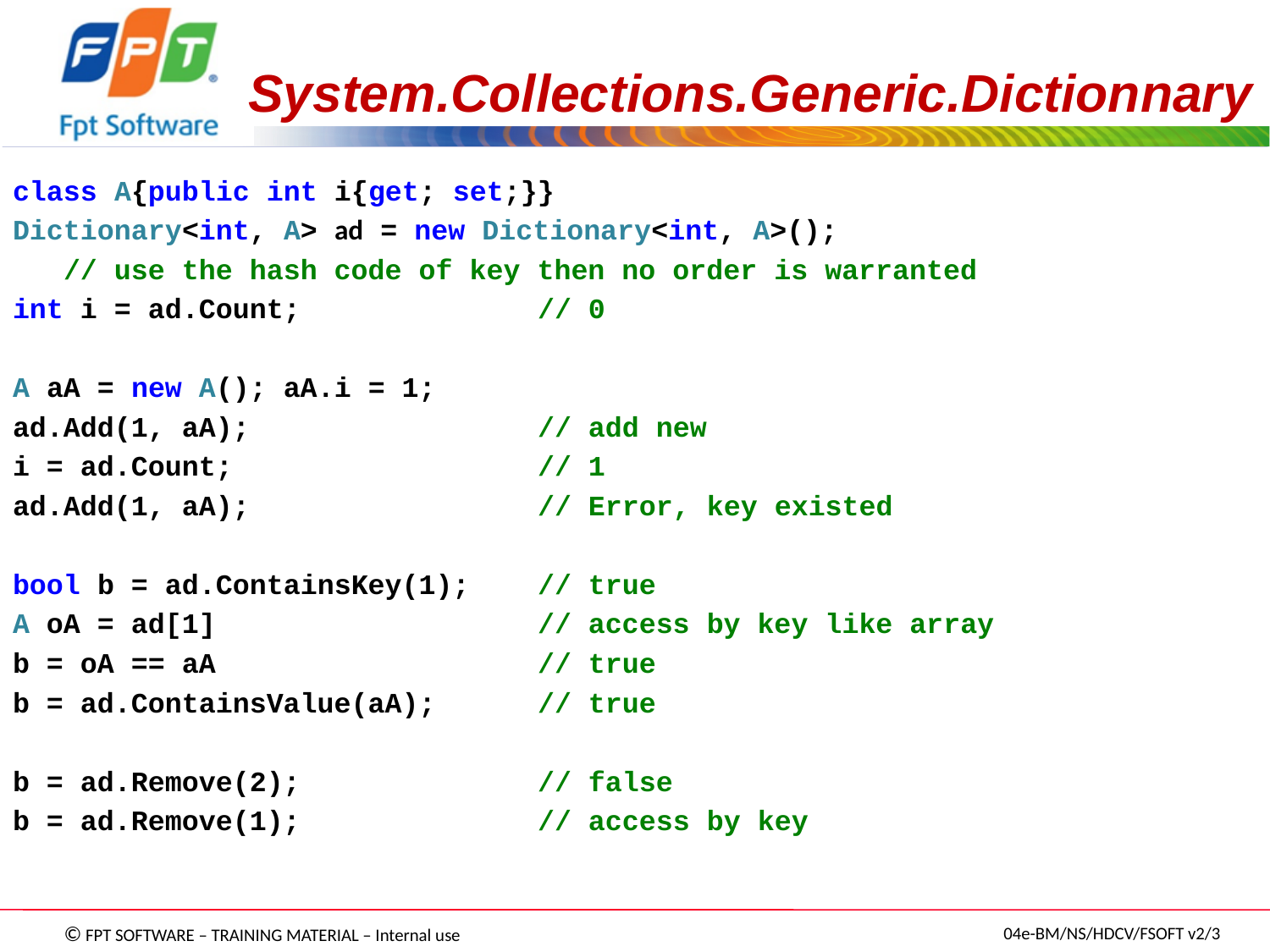

# System.Collections.Generic.Dictionnary
class A{public int i{get; set;}}
Dictionary<int, A> ad = new Dictionary<int, A>();
   // use the hash code of key then no order is warranted
int i = ad.Count;              // 0

A aA = new A(); aA.i = 1;
ad.Add(1, aA);                 // add new
i = ad.Count;                  // 1
ad.Add(1, aA);                 // Error, key existed

bool b = ad.ContainsKey(1);    // true
A oA = ad[1]                   // access by key like array
b = oA == aA                   // true
b = ad.ContainsValue(aA);      // true

b = ad.Remove(2);              // false
b = ad.Remove(1);              // access by key